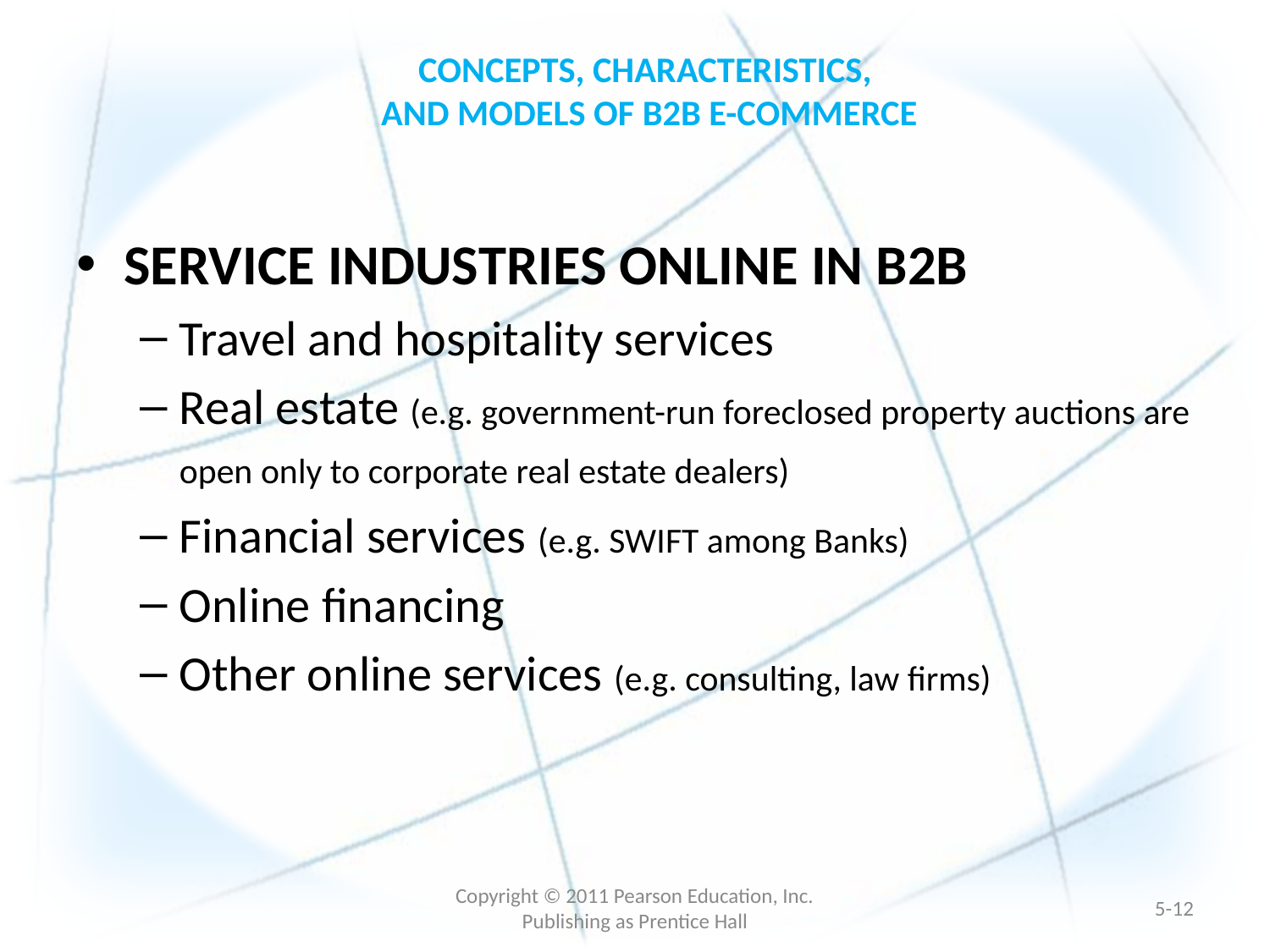

# CONCEPTS, CHARACTERISTICS, AND MODELS OF B2B E-COMMERCE
SERVICE INDUSTRIES ONLINE IN B2B
Travel and hospitality services
Real estate (e.g. government-run foreclosed property auctions are open only to corporate real estate dealers)
Financial services (e.g. SWIFT among Banks)
Online financing
Other online services (e.g. consulting, law firms)

Copyright © 2011 Pearson Education, Inc. Publishing as Prentice Hall
5-12